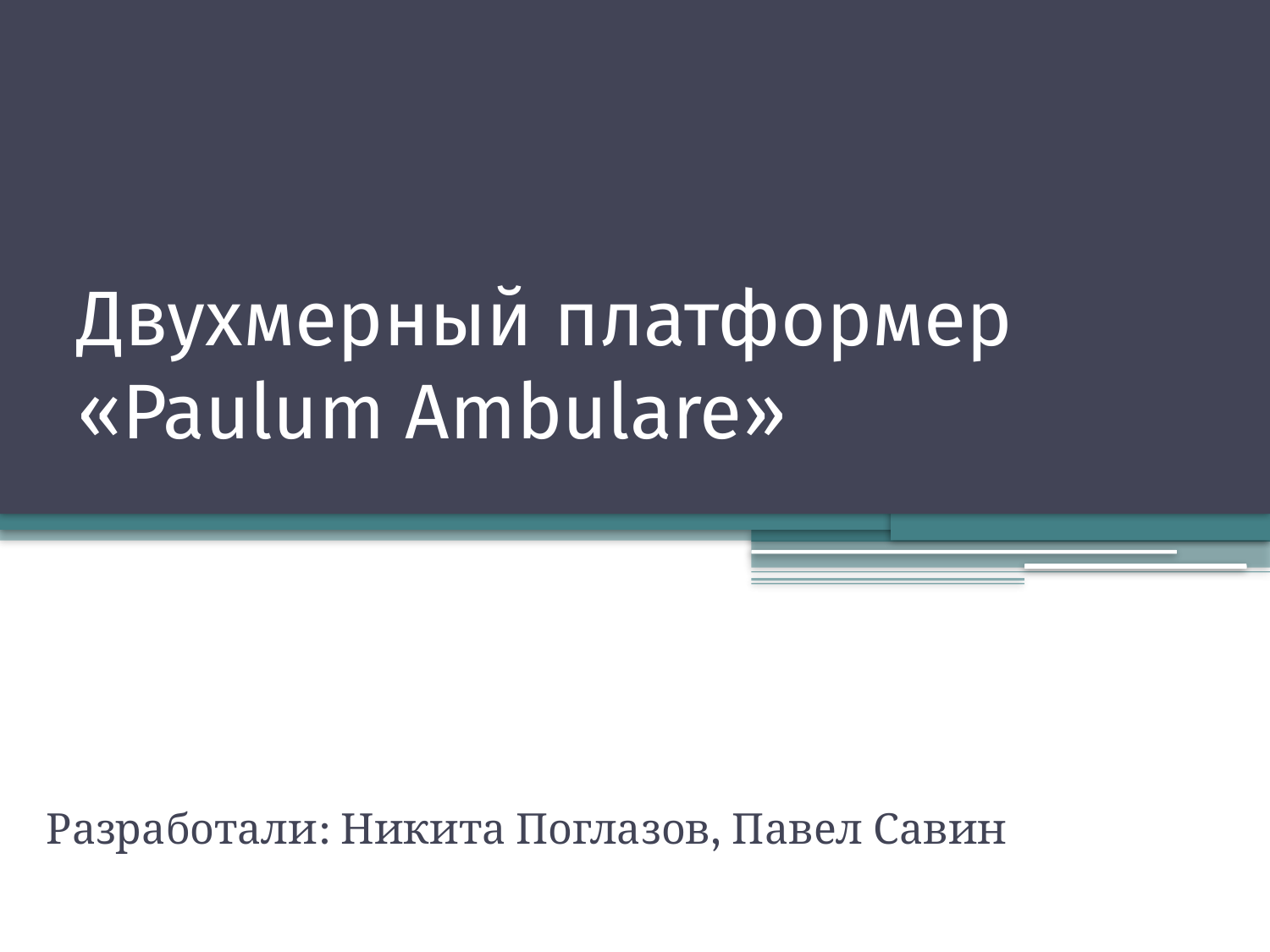

# Двухмерный платформер «Paulum Ambulare»
Разработали: Никита Поглазов, Павел Савин